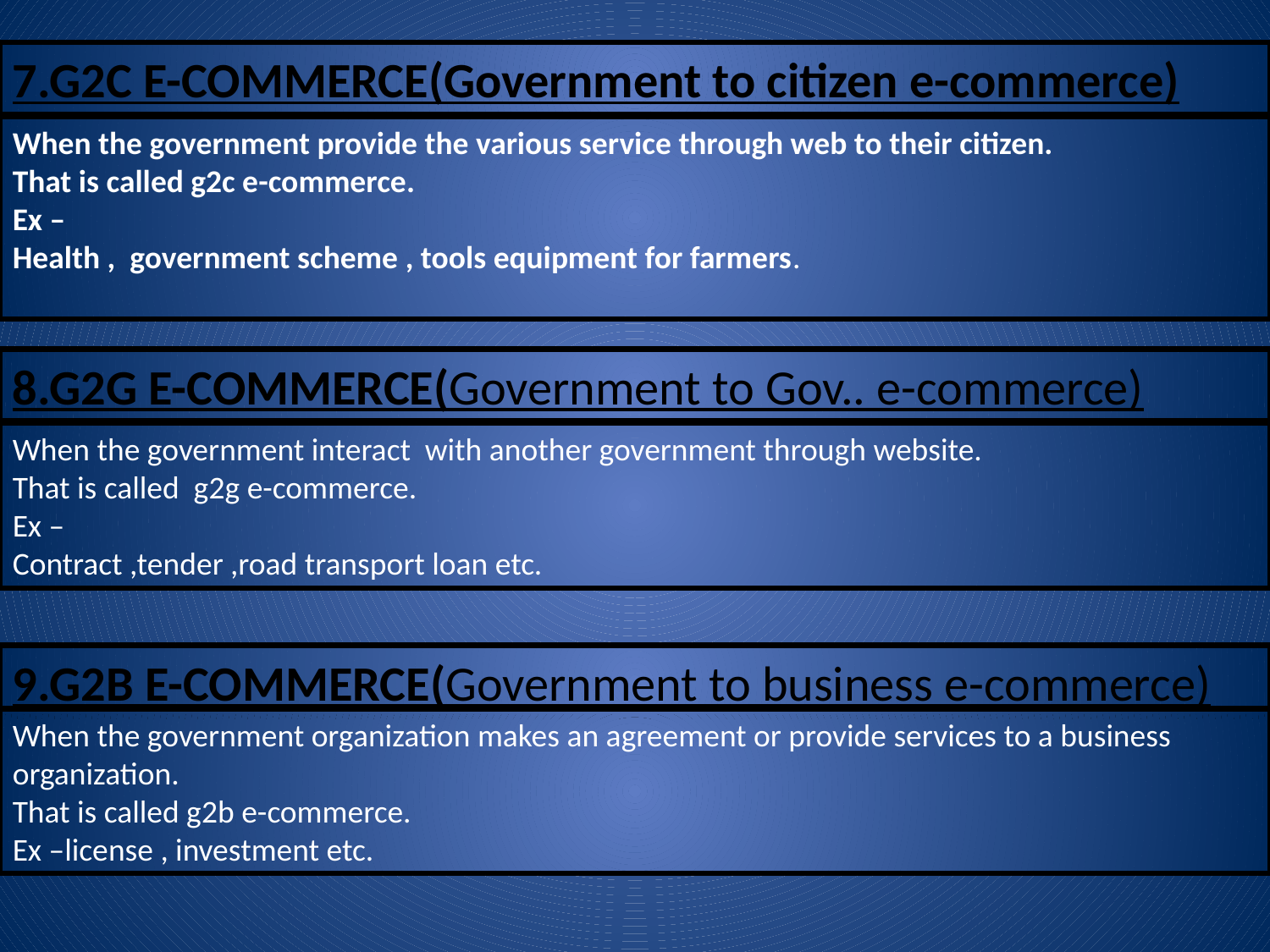

7.G2C E-COMMERCE(Government to citizen e-commerce)
When the government provide the various service through web to their citizen.
That is called g2c e-commerce.
Ex –
Health ,  government scheme , tools equipment for farmers.

8.G2G E-COMMERCE(Government to Gov.. e-commerce)
When the government interact  with another government through website.
That is called  g2g e-commerce.
Ex –
Contract ,tender ,road transport loan etc.
9.G2B E-COMMERCE(Government to business e-commerce)
When the government organization makes an agreement or provide services to a business organization.
That is called g2b e-commerce.
Ex –license , investment etc.